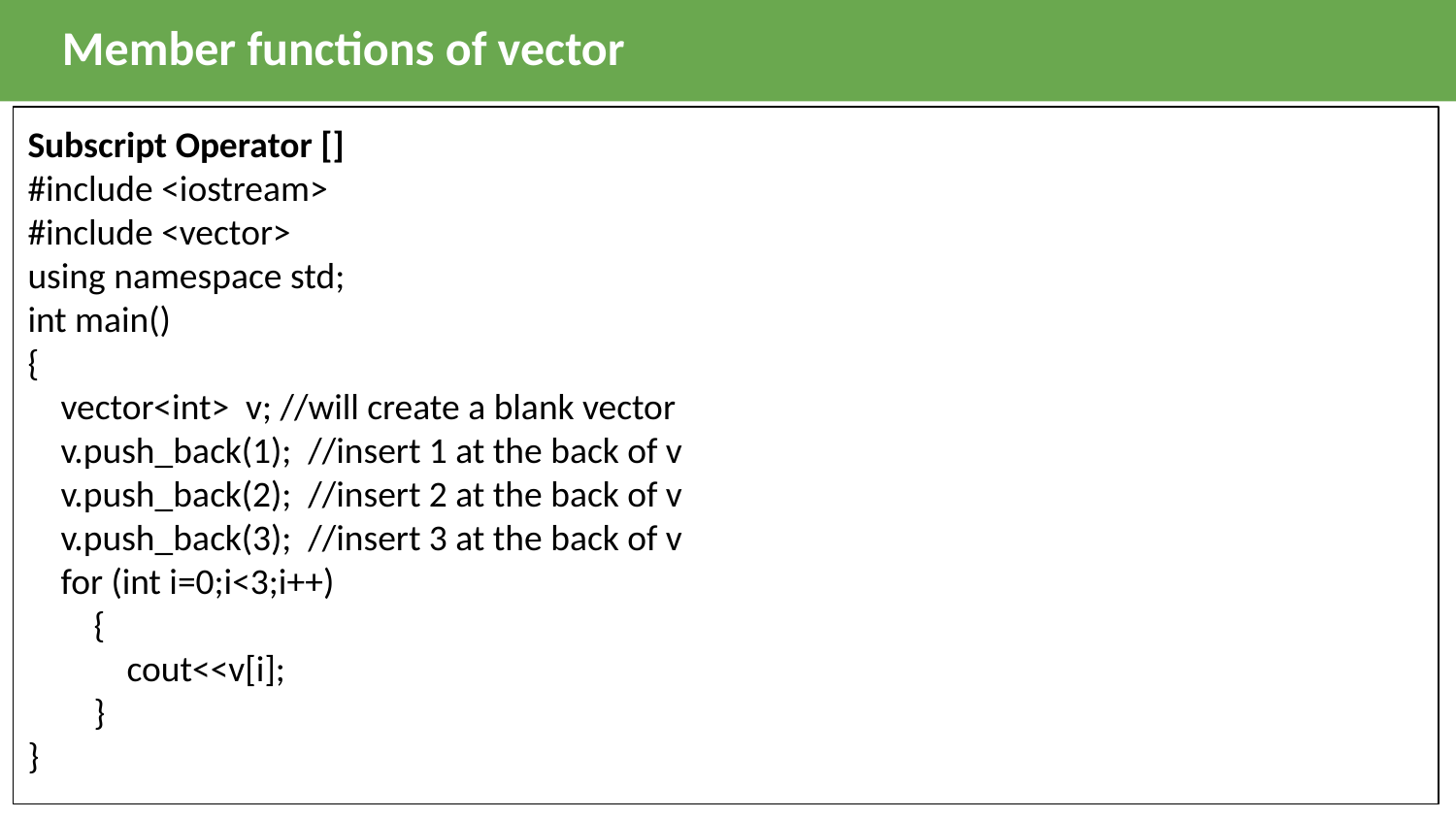

Member functions of vector
Subscript Operator []
#include <iostream>
#include <vector>
using namespace std;
int main()
{
    vector<int>  v; //will create a blank vector
    v.push_back(1);  //insert 1 at the back of v
    v.push_back(2);  //insert 2 at the back of v
    v.push_back(3);  //insert 3 at the back of v
    for (int i=0;i<3;i++)
        {
            cout<<v[i];
        }
}